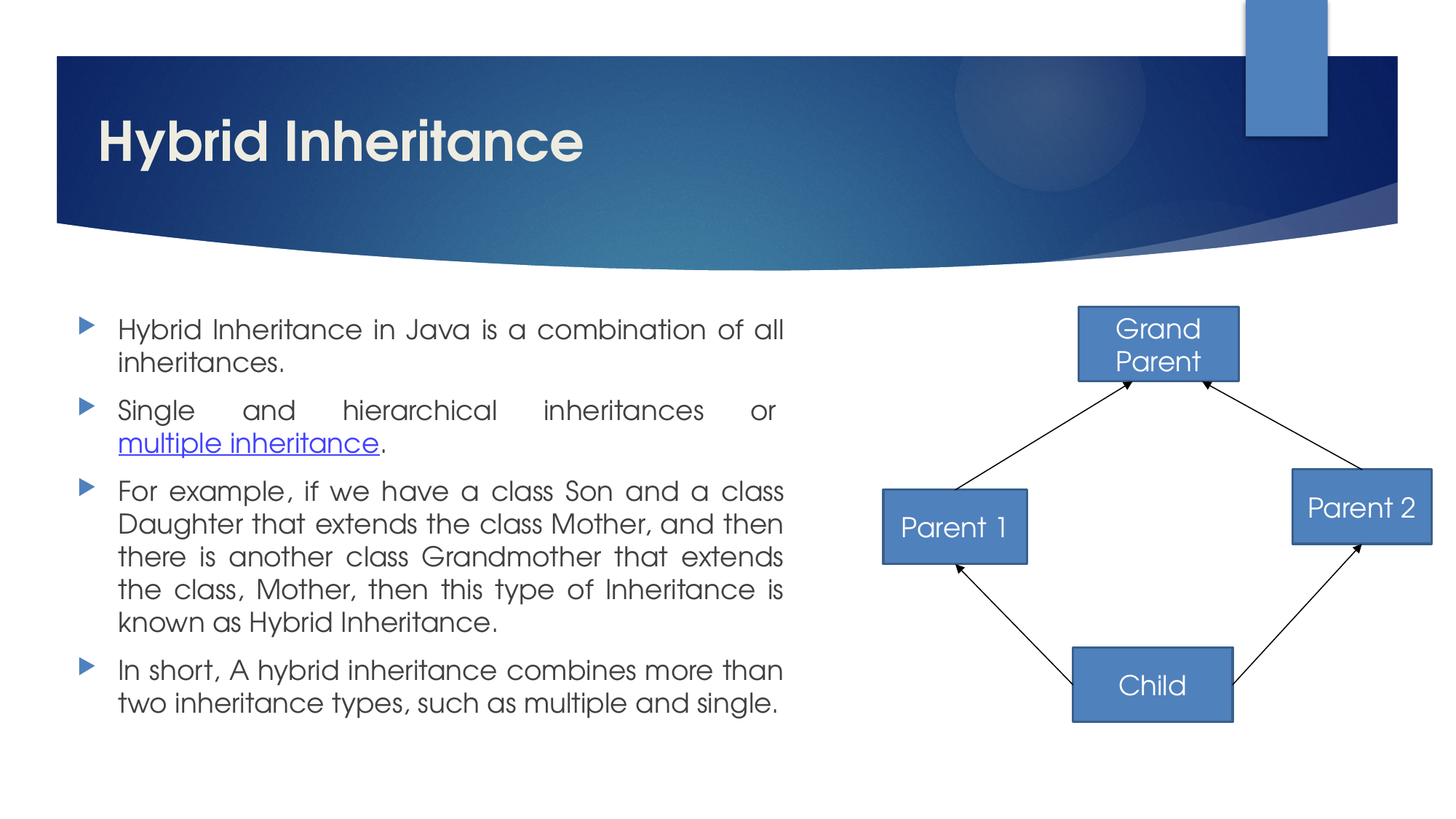

# Hybrid Inheritance
Hybrid Inheritance in Java is a combination of all inheritances.
Single and hierarchical inheritances or multiple inheritance.
For example, if we have a class Son and a class Daughter that extends the class Mother, and then there is another class Grandmother that extends the class, Mother, then this type of Inheritance is known as Hybrid Inheritance.
In short, A hybrid inheritance combines more than two inheritance types, such as multiple and single.

Grand Parent
Parent 2
Parent 1
Child